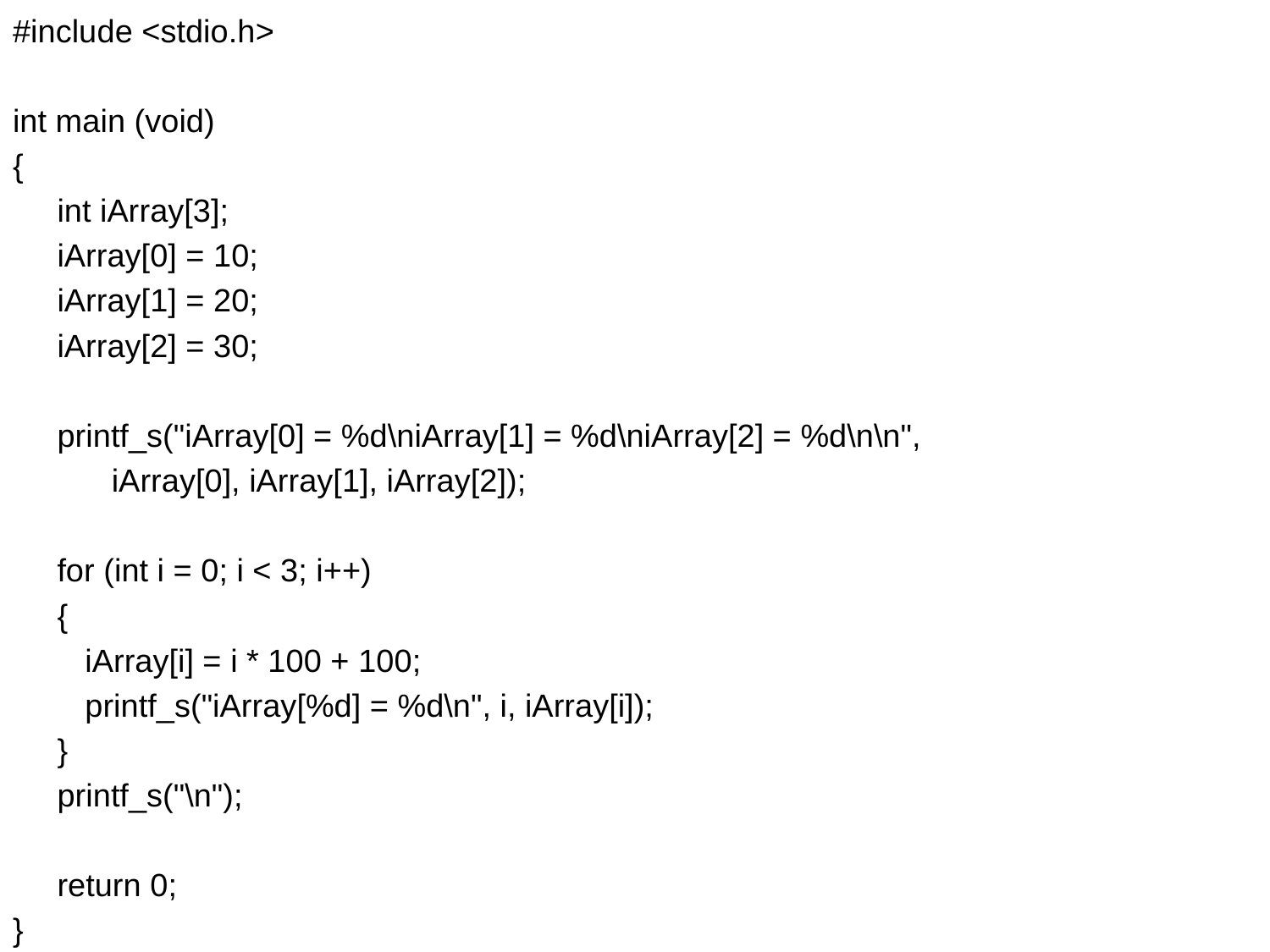

#include <stdio.h>

int main (void)
{
     int iArray[3];
     iArray[0] = 10;
     iArray[1] = 20;
     iArray[2] = 30;

     printf_s("iArray[0] = %d\niArray[1] = %d\niArray[2] = %d\n\n",
	   iArray[0], iArray[1], iArray[2]);

     for (int i = 0; i < 3; i++)
     {
	iArray[i] = i * 100 + 100;
	printf_s("iArray[%d] = %d\n", i, iArray[i]);
     }
     printf_s("\n");

     return 0;
}